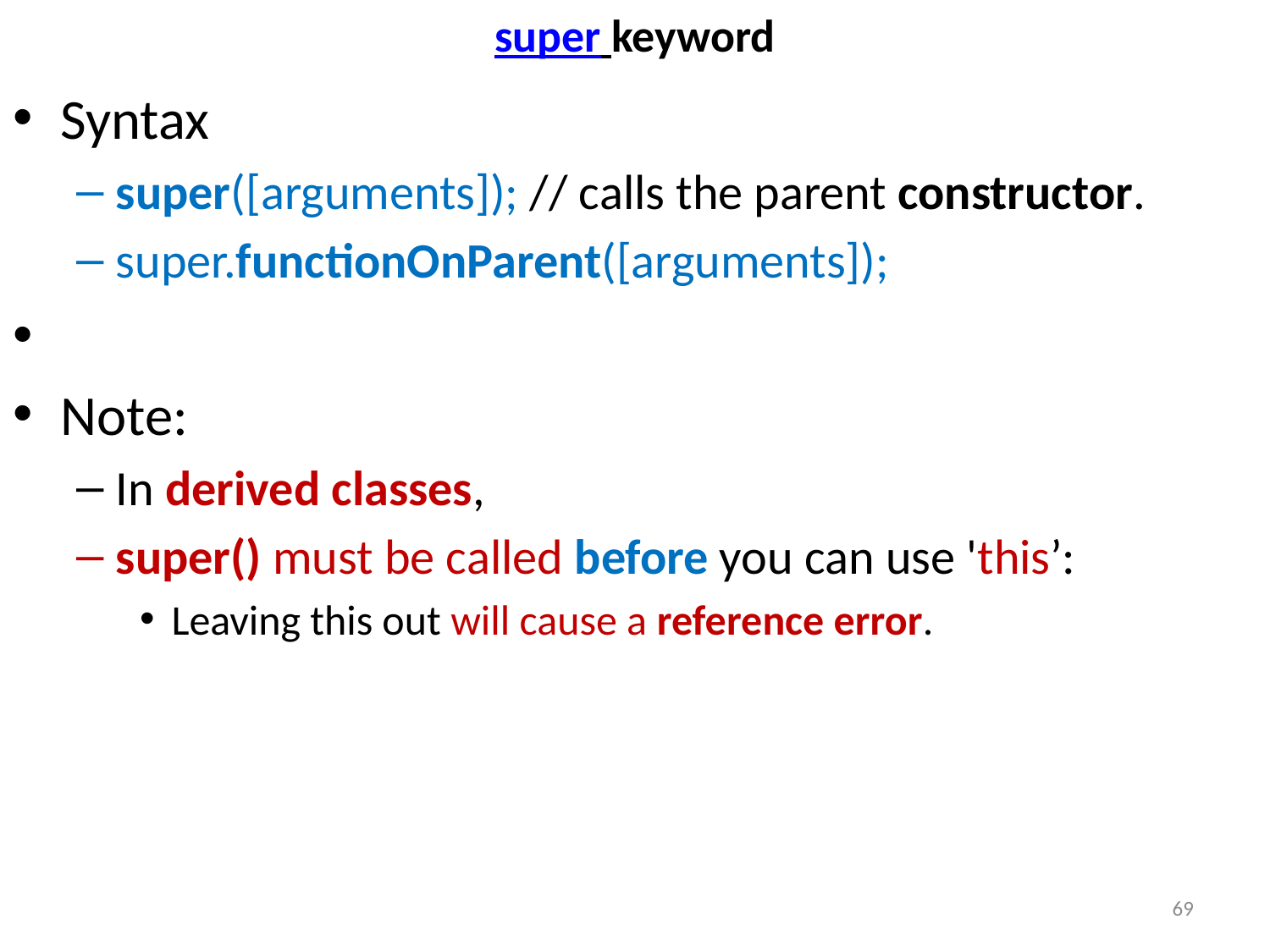

# super keyword
Syntax
super([arguments]); // calls the parent constructor.
super.functionOnParent([arguments]);

Note:
In derived classes,
super() must be called before you can use 'this’:
Leaving this out will cause a reference error.
69